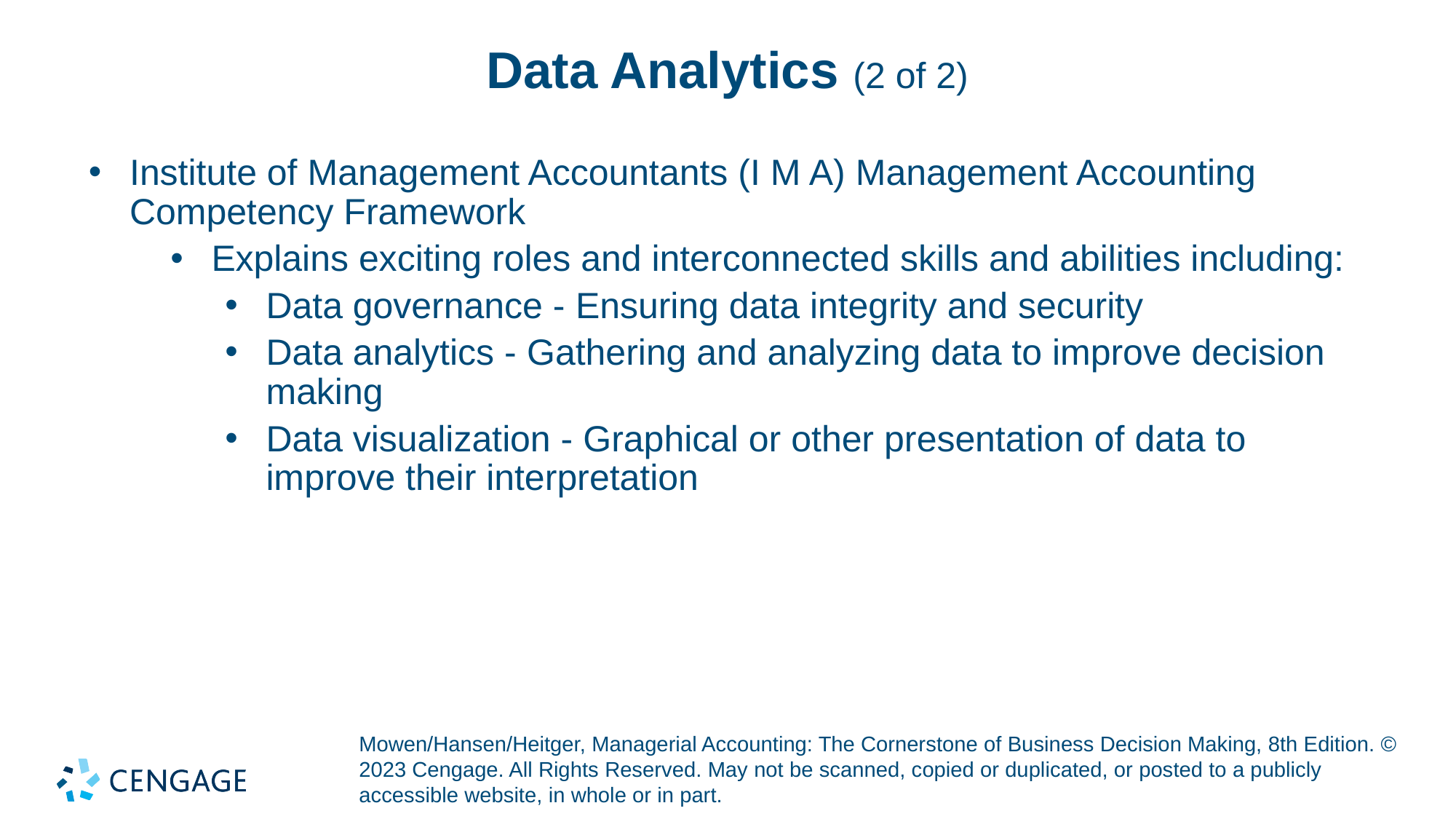

# Data Analytics (2 of 2)
Institute of Management Accountants (I M A) Management Accounting Competency Framework
Explains exciting roles and interconnected skills and abilities including:
Data governance - Ensuring data integrity and security
Data analytics - Gathering and analyzing data to improve decision making
Data visualization - Graphical or other presentation of data to improve their interpretation